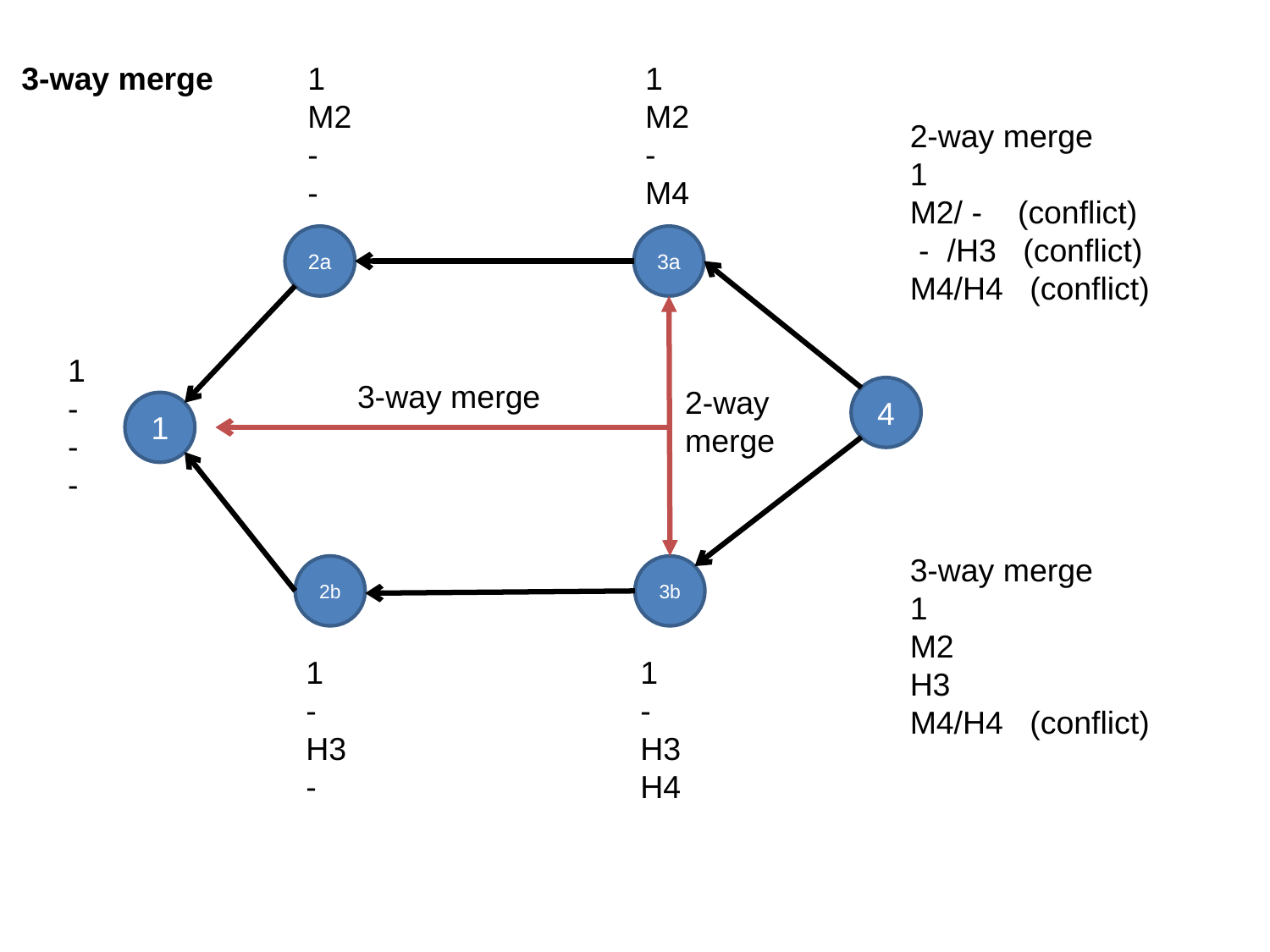

1
M2
-
M4
3-way merge
1
M2
-
-
2-way merge
1
M2/ -    (conflict)
 -  /H3   (conflict)
M4/H4   (conflict)
2a
3a
1
-
-
-
3-way merge
2-way
merge
4
1
3-way merge
1
M2
H3
M4/H4   (conflict)
2b
3b
1
-
H3
-
1
-
H3
H4